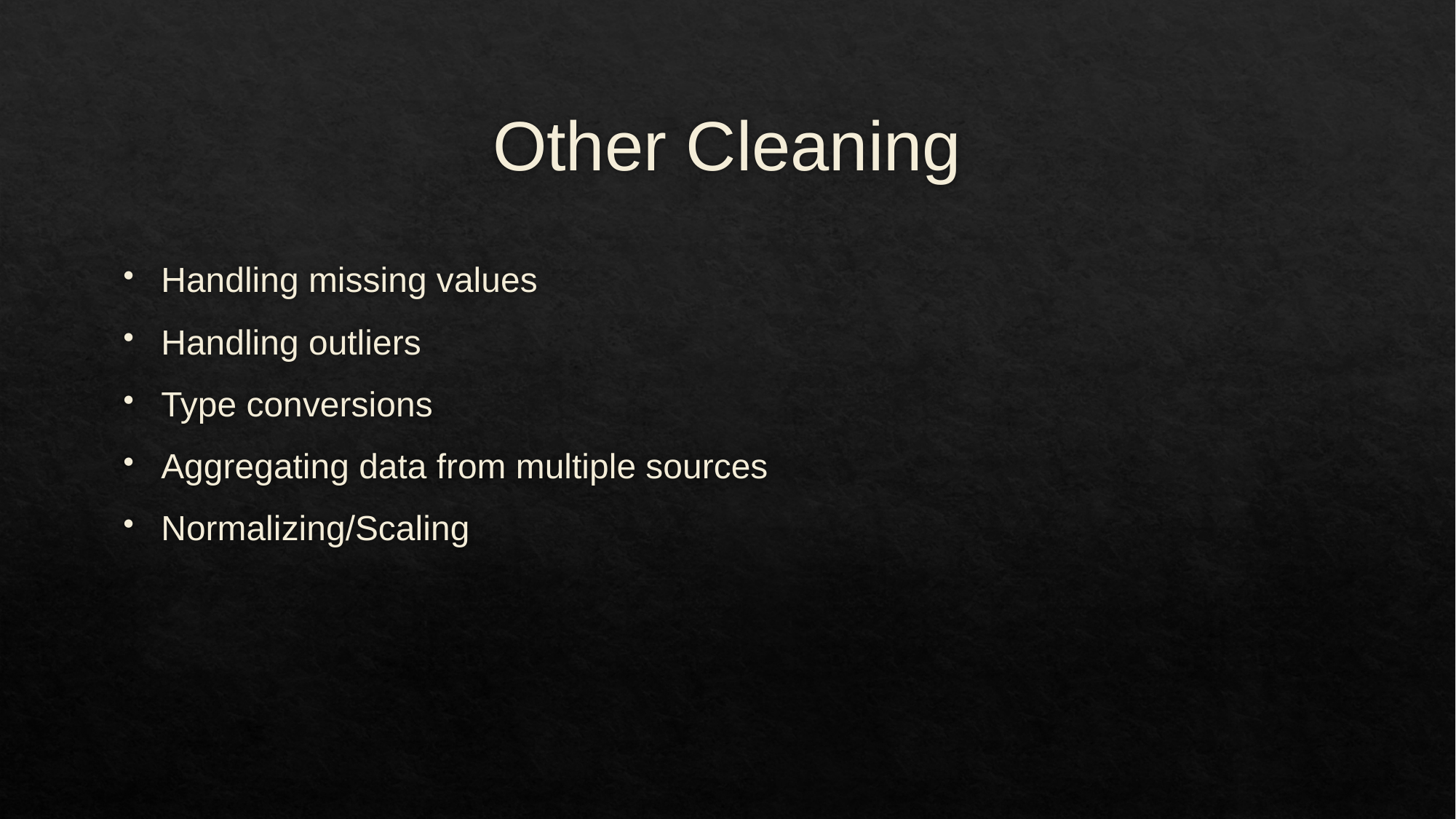

# Other Cleaning
Handling missing values
Handling outliers
Type conversions
Aggregating data from multiple sources
Normalizing/Scaling